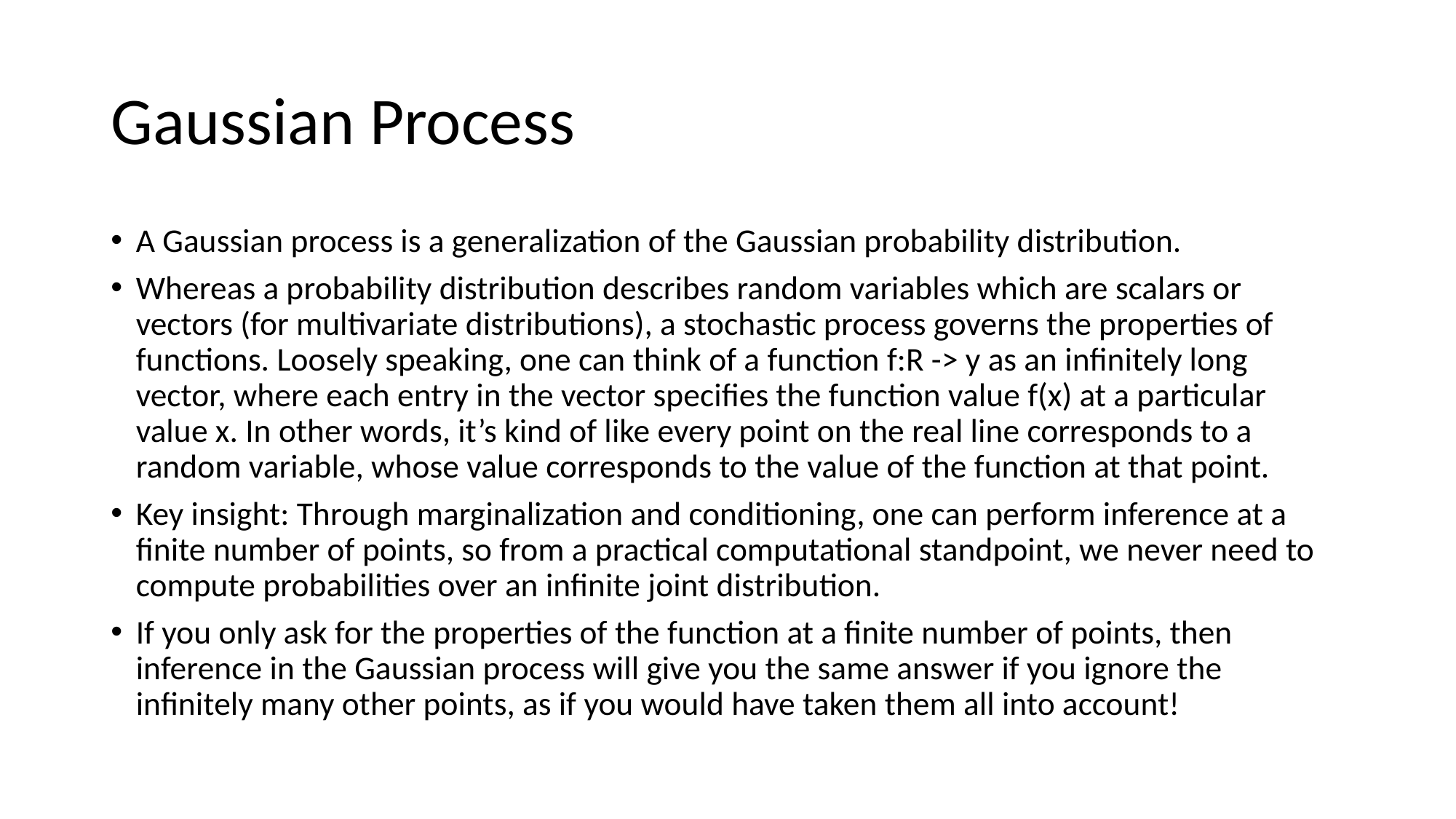

# Gaussian Process
A Gaussian process is a generalization of the Gaussian probability distribution.
Whereas a probability distribution describes random variables which are scalars or vectors (for multivariate distributions), a stochastic process governs the properties of functions. Loosely speaking, one can think of a function f:R -> y as an infinitely long vector, where each entry in the vector specifies the function value f(x) at a particular value x. In other words, it’s kind of like every point on the real line corresponds to a random variable, whose value corresponds to the value of the function at that point.
Key insight: Through marginalization and conditioning, one can perform inference at a finite number of points, so from a practical computational standpoint, we never need to compute probabilities over an infinite joint distribution.
If you only ask for the properties of the function at a finite number of points, then inference in the Gaussian process will give you the same answer if you ignore the infinitely many other points, as if you would have taken them all into account!